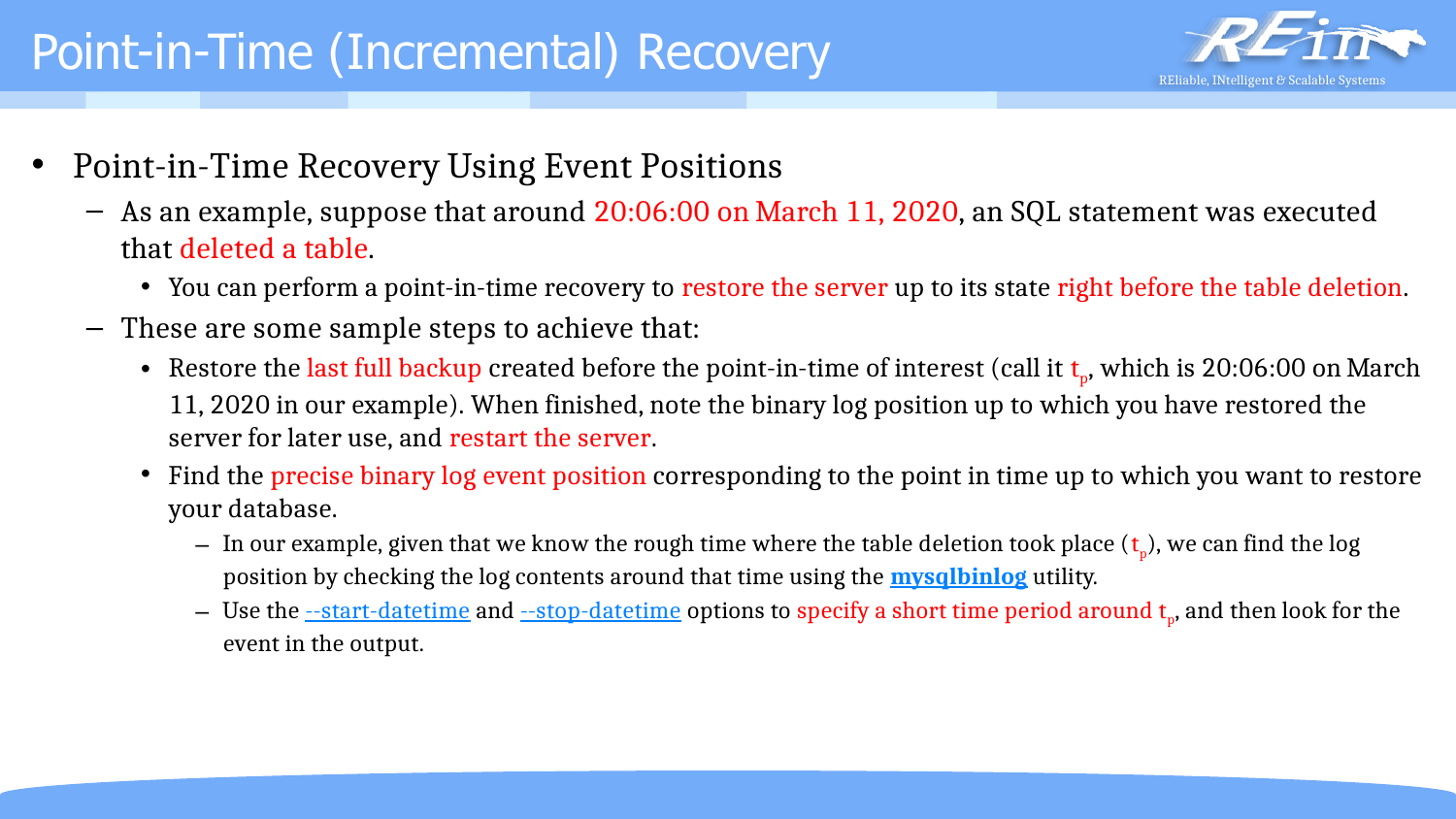

# Point-in-Time (Incremental) Recovery
Point-in-Time Recovery Using Event Positions
As an example, suppose that around 20:06:00 on March 11, 2020, an SQL statement was executed that deleted a table.
You can perform a point-in-time recovery to restore the server up to its state right before the table deletion.
These are some sample steps to achieve that:
Restore the last full backup created before the point-in-time of interest (call it tp, which is 20:06:00 on March 11, 2020 in our example). When finished, note the binary log position up to which you have restored the server for later use, and restart the server.
Find the precise binary log event position corresponding to the point in time up to which you want to restore your database.
In our example, given that we know the rough time where the table deletion took place (tp), we can find the log position by checking the log contents around that time using the mysqlbinlog utility.
Use the --start-datetime and --stop-datetime options to specify a short time period around tp, and then look for the event in the output.
46